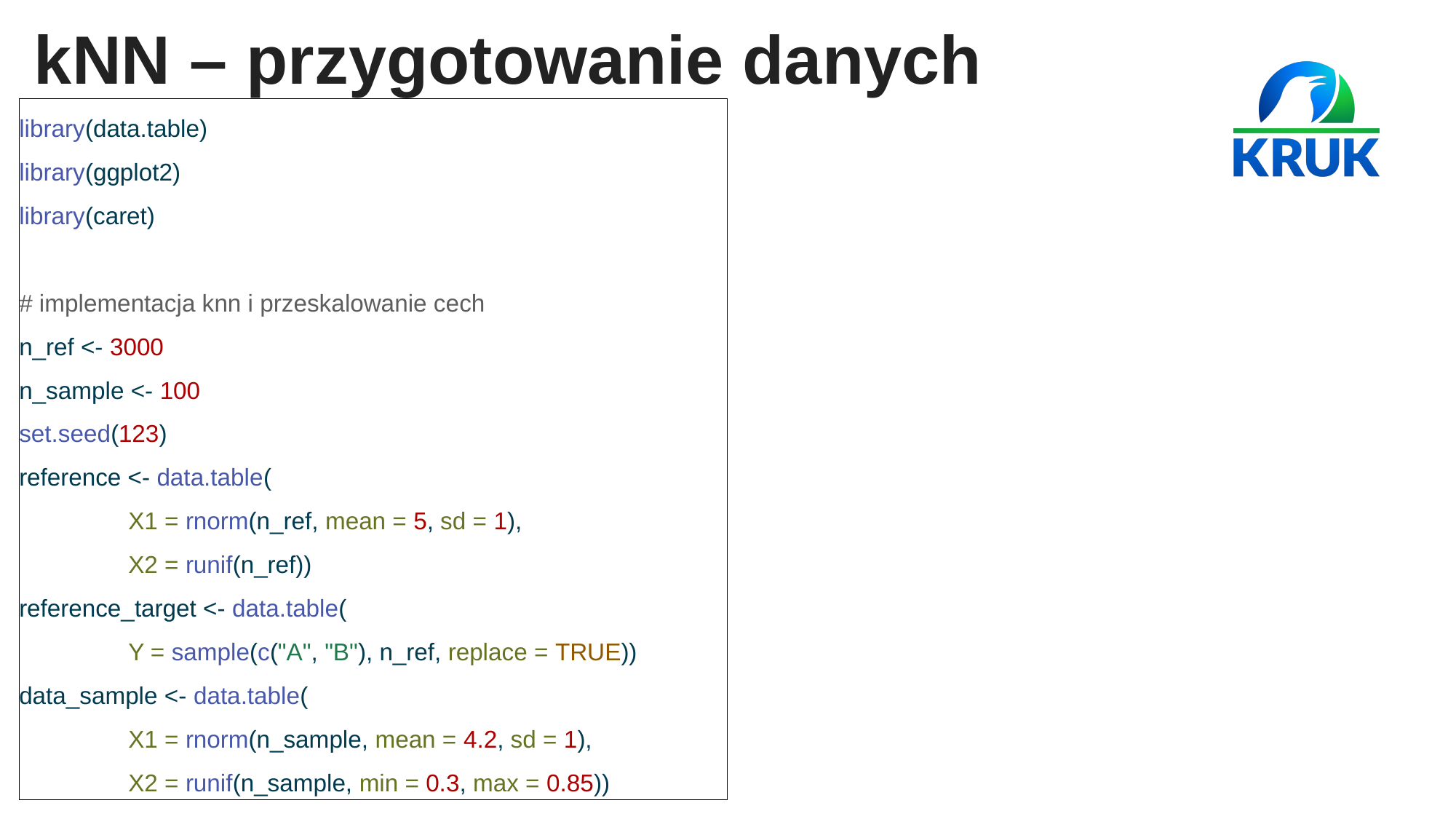

# kNN – przygotowanie danych
library(data.table)
library(ggplot2)
library(caret)

# implementacja knn i przeskalowanie cech
n_ref <- 3000
n_sample <- 100
set.seed(123)
reference <- data.table(
	X1 = rnorm(n_ref, mean = 5, sd = 1),
	X2 = runif(n_ref))
reference_target <- data.table(
	Y = sample(c("A", "B"), n_ref, replace = TRUE))
data_sample <- data.table(
	X1 = rnorm(n_sample, mean = 4.2, sd = 1),
	X2 = runif(n_sample, min = 0.3, max = 0.85))